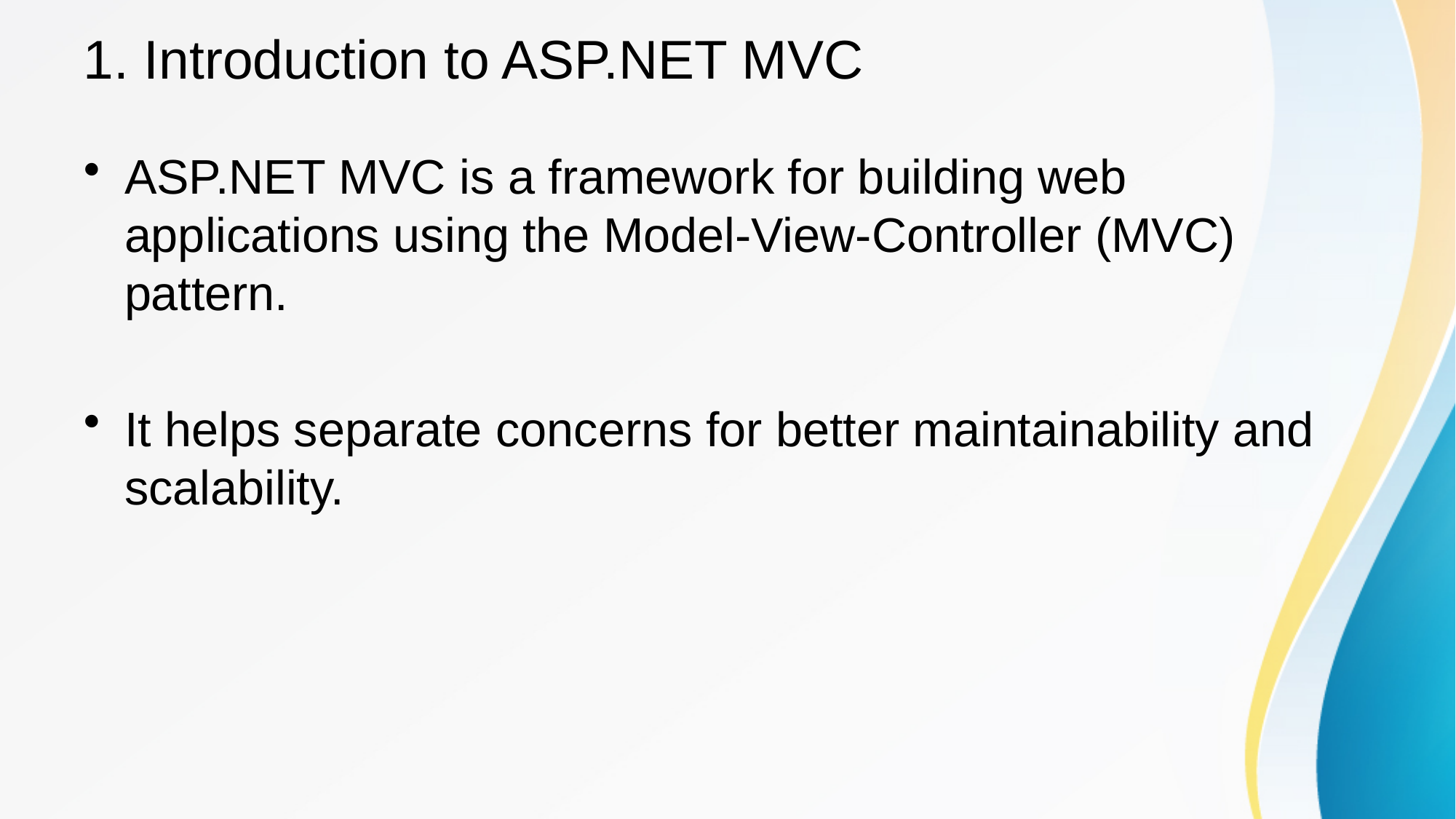

# 1. Introduction to ASP.NET MVC
ASP.NET MVC is a framework for building web applications using the Model-View-Controller (MVC) pattern.

It helps separate concerns for better maintainability and scalability.